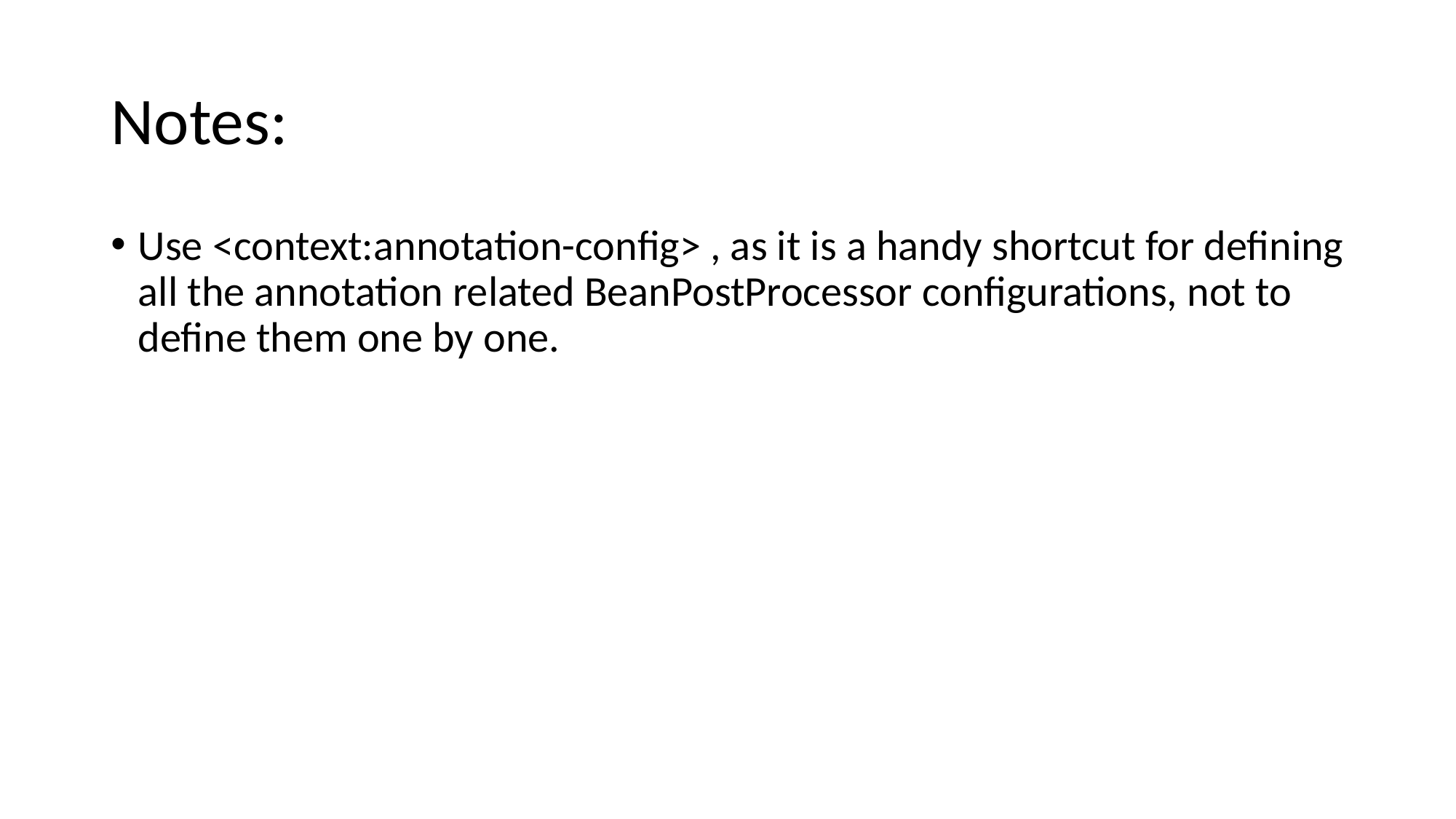

# Notes:
Use <context:annotation-config> , as it is a handy shortcut for defining all the annotation related BeanPostProcessor configurations, not to define them one by one.